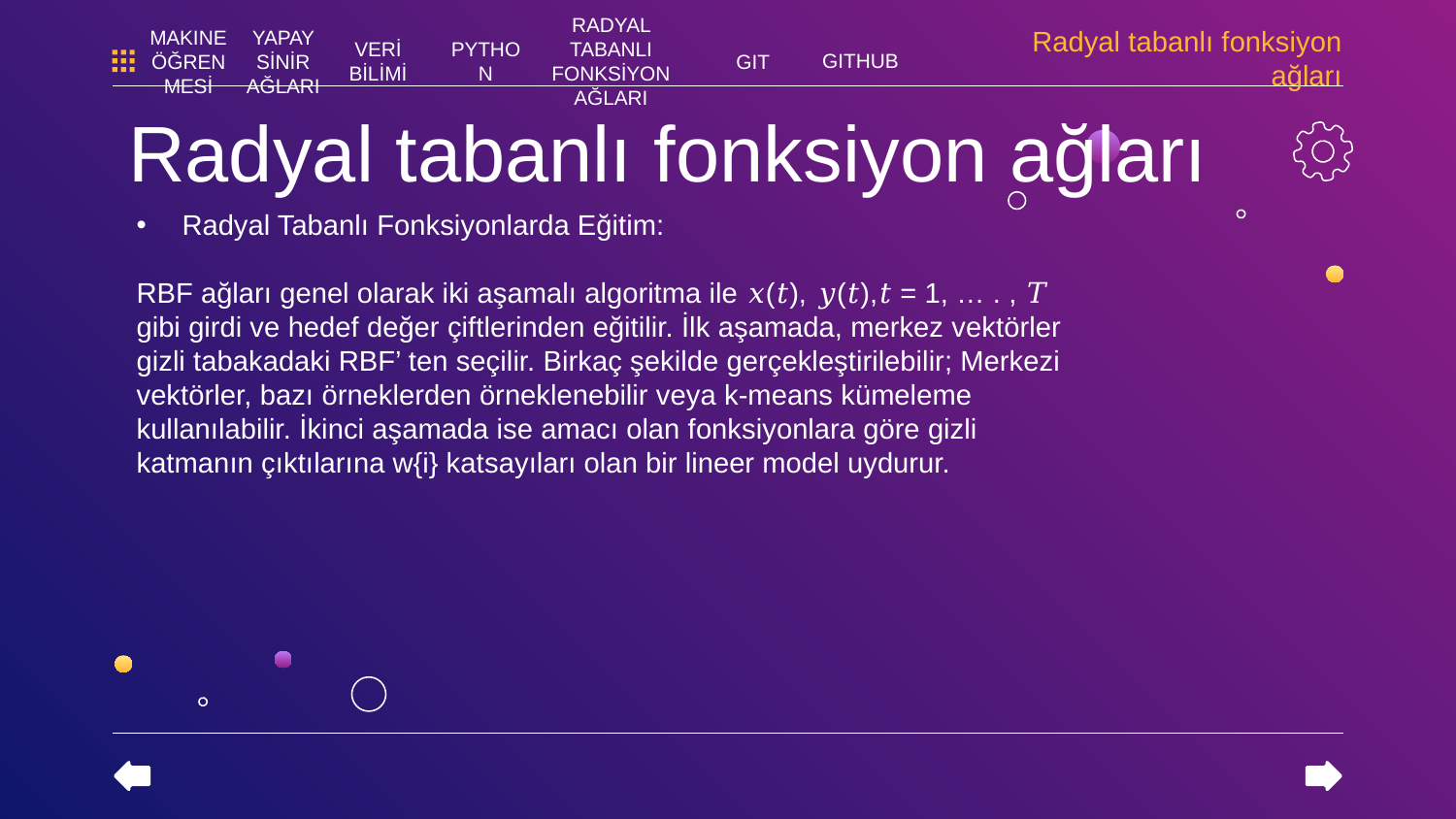

Radyal tabanlı fonksiyon ağları
GITHUB
PYTHON
RADYAL TABANLI FONKSİYON AĞLARI
GIT
MAKINE ÖĞRENMESİ
YAPAY SİNİR AĞLARI
VERİ BİLİMİ

# Radyal tabanlı fonksiyon ağları

Radyal Tabanlı Fonksiyonlarda Eğitim:

RBF ağları genel olarak iki aşamalı algoritma ile 𝑥(𝑡), 𝑦(𝑡),𝑡 = 1, … . , 𝑇 gibi girdi ve hedef değer çiftlerinden eğitilir. İlk aşamada, merkez vektörler gizli tabakadaki RBF’ ten seçilir. Birkaç şekilde gerçekleştirilebilir; Merkezi vektörler, bazı örneklerden örneklenebilir veya k-means kümeleme kullanılabilir. İkinci aşamada ise amacı olan fonksiyonlara göre gizli katmanın çıktılarına w{i} katsayıları olan bir lineer model uydurur.